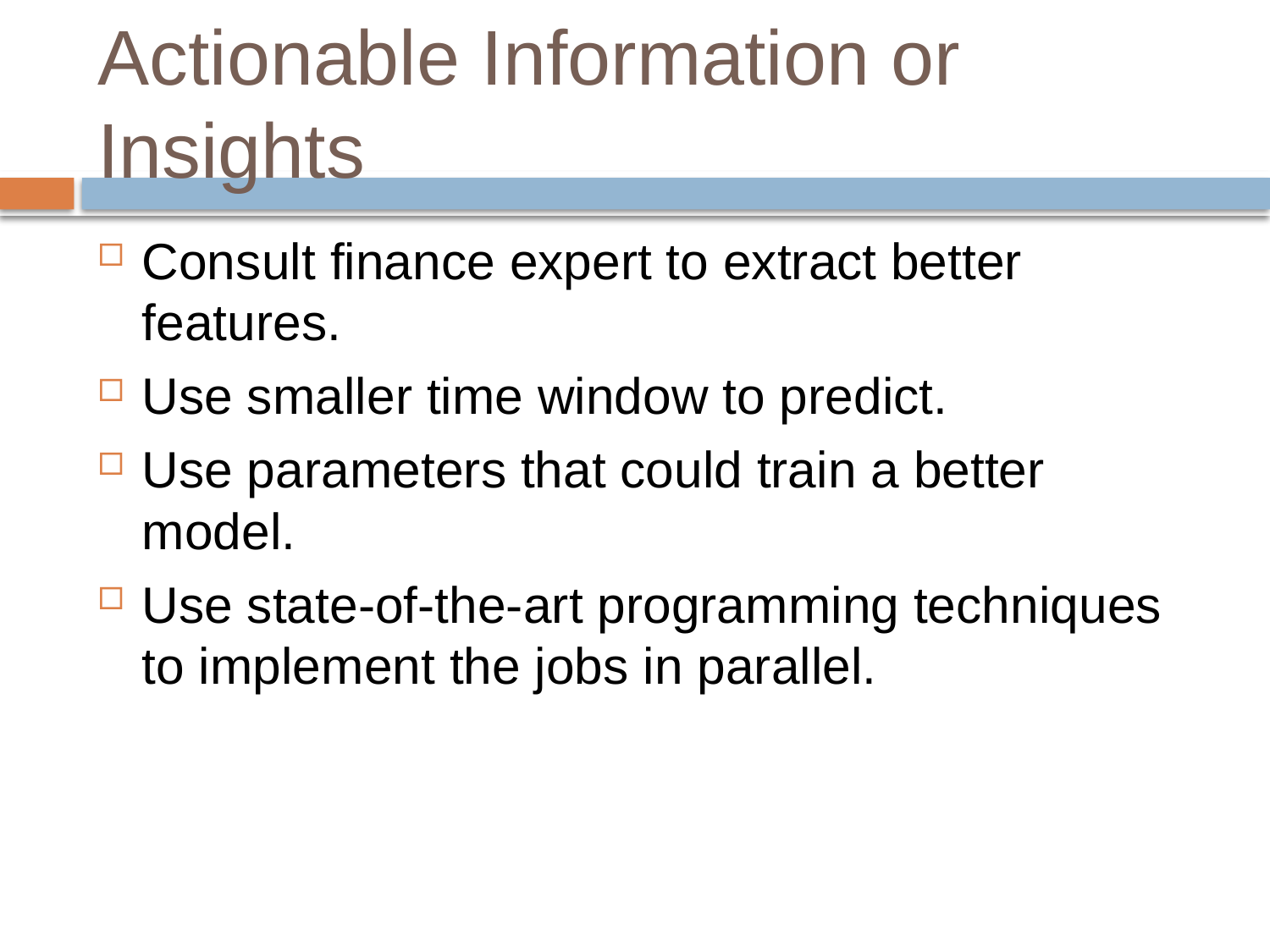

# Actionable Information or Insights
Consult finance expert to extract better features.
Use smaller time window to predict.
Use parameters that could train a better model.
Use state-of-the-art programming techniques to implement the jobs in parallel.